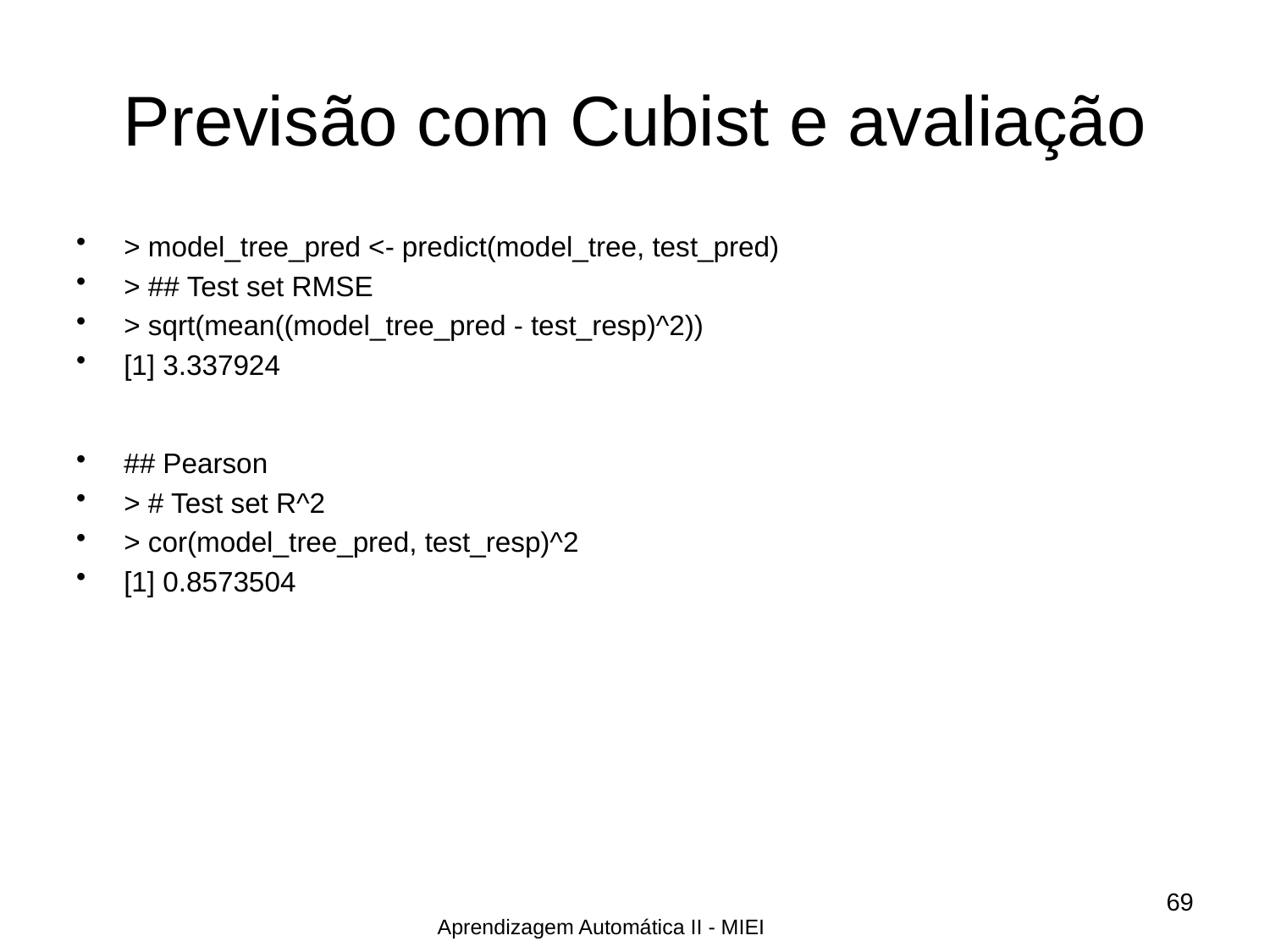

# Previsão com Cubist e avaliação
> model_tree_pred <- predict(model_tree, test_pred)
> ## Test set RMSE
> sqrt(mean((model_tree_pred - test_resp)^2))
[1] 3.337924

## Pearson
> # Test set R^2
> cor(model_tree_pred, test_resp)^2
[1] 0.8573504

69